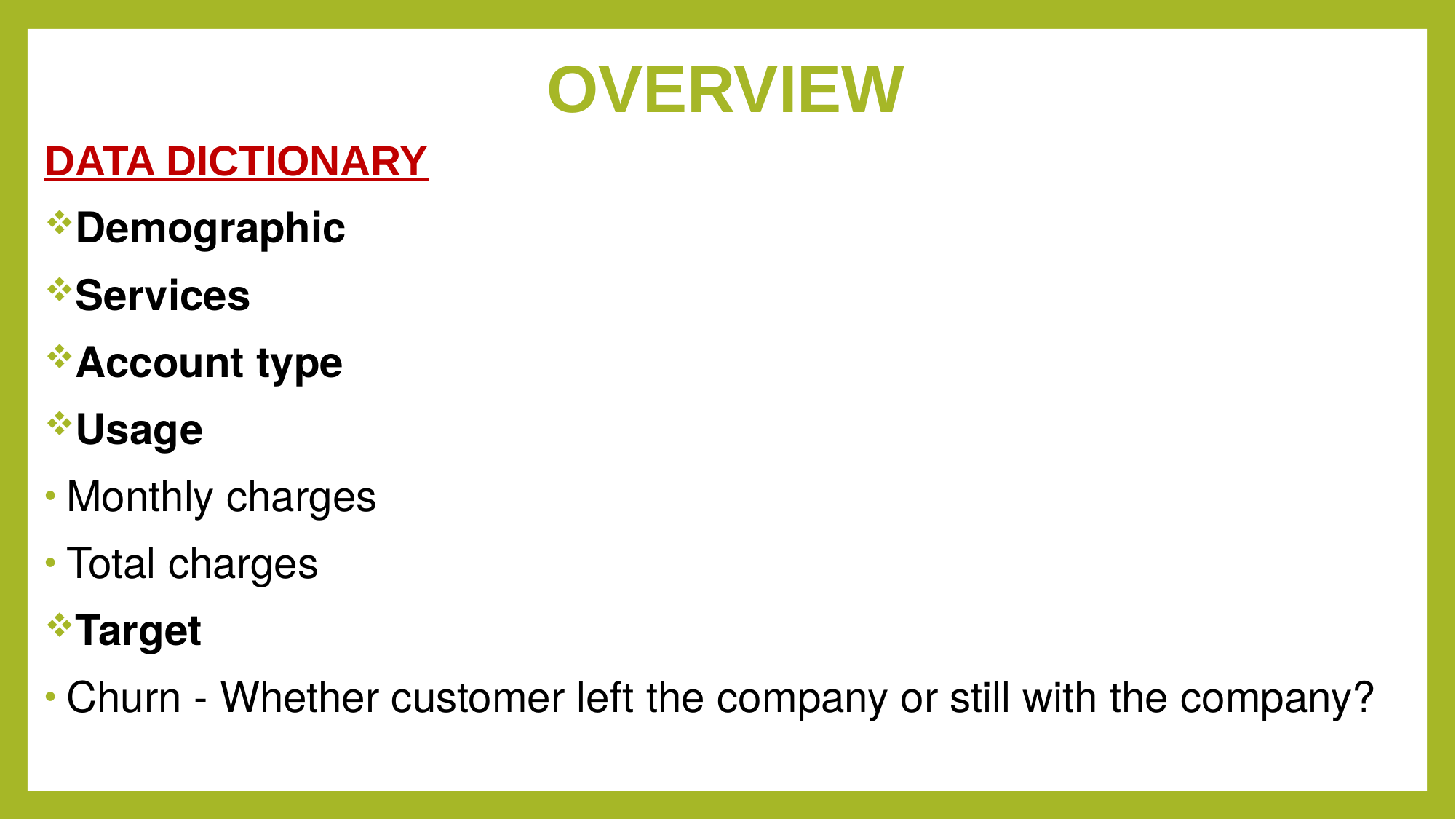

# OVERVIEW
DATA DICTIONARY
Demographic
Services
Account type
Usage
Monthly charges
Total charges
Target
Churn - Whether customer left the company or still with the company?